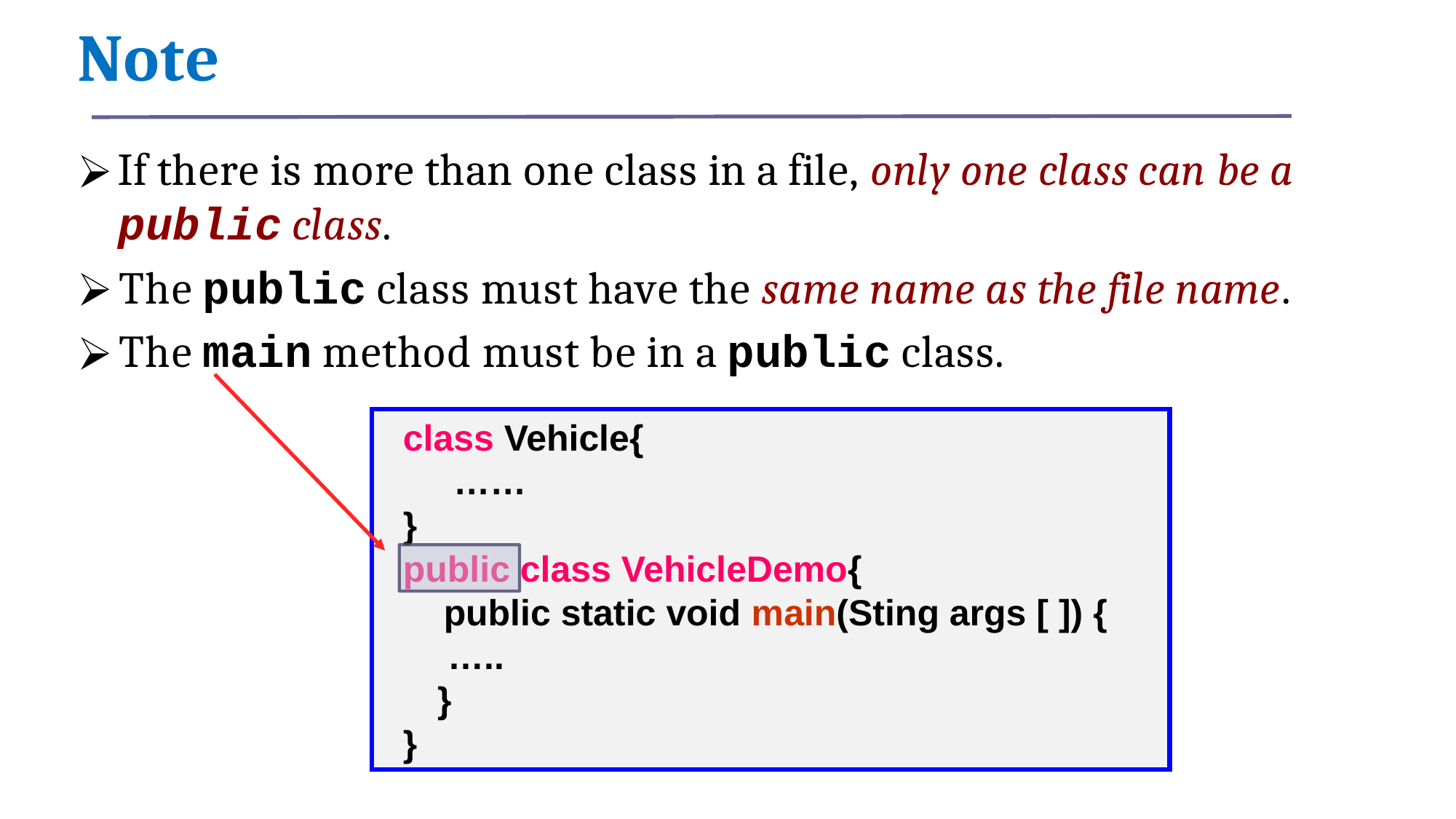

# Note
If there is more than one class in a file, only one class can be a public class.
The public class must have the same name as the file name.
The main method must be in a public class.
  class Vehicle{
       ……
  }
  public class VehicleDemo{
      public static void main(Sting args [ ]) {
   …..
  }
  }